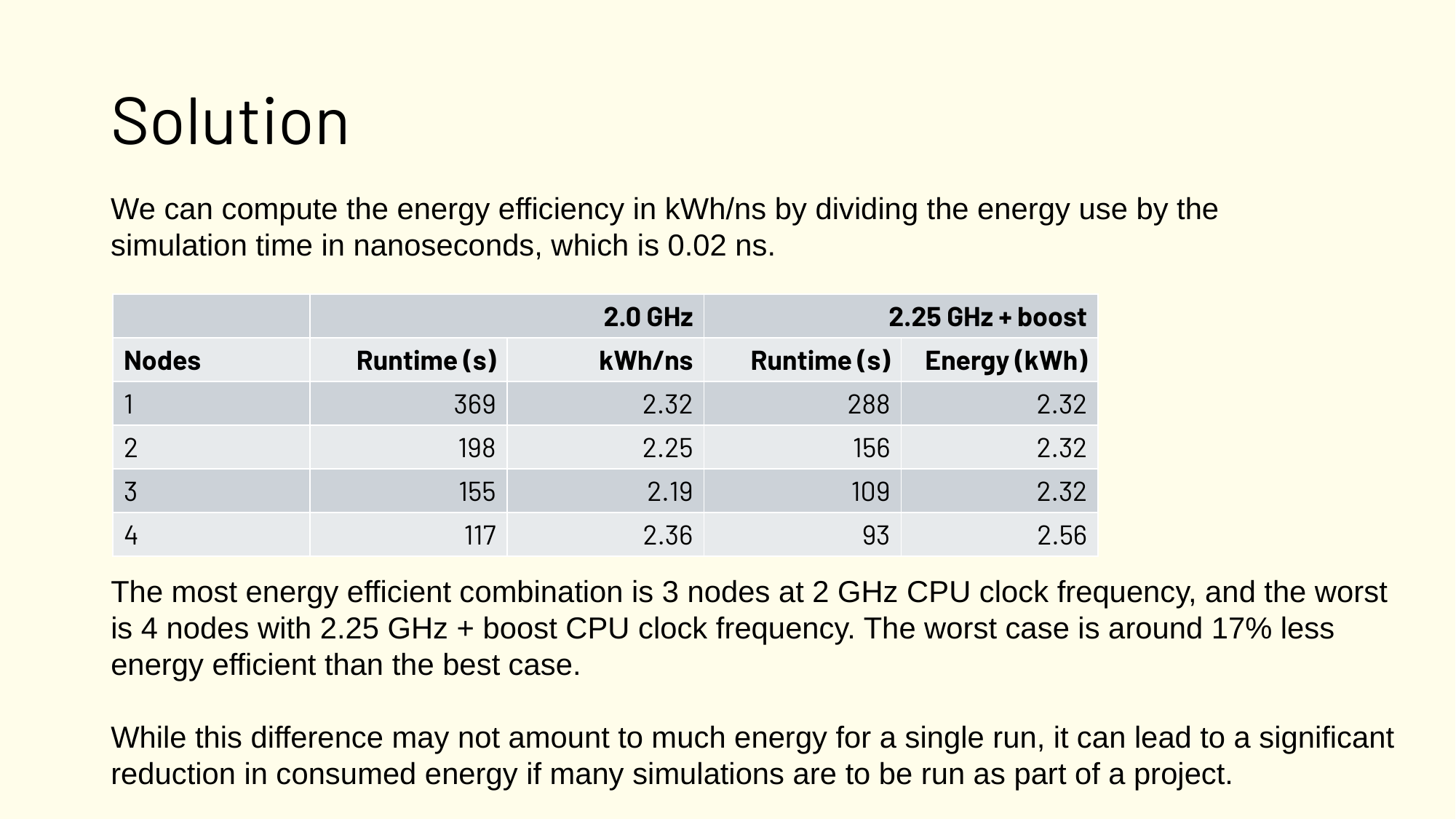

# Solution
We can compute the energy efficiency in kWh/ns by dividing the energy use by the simulation time in nanoseconds, which is 0.02 ns.
|  | 2.0 GHz |  | 2.25 GHz + boost |  |
| --- | --- | --- | --- | --- |
| Nodes | Runtime (s) | kWh/ns | Runtime (s) | Energy (kWh) |
| 1 | 369 | 2.32 | 288 | 2.32 |
| 2 | 198 | 2.25 | 156 | 2.32 |
| 3 | 155 | 2.19 | 109 | 2.32 |
| 4 | 117 | 2.36 | 93 | 2.56 |
The most energy efficient combination is 3 nodes at 2 GHz CPU clock frequency, and the worst is 4 nodes with 2.25 GHz + boost CPU clock frequency. The worst case is around 17% less energy efficient than the best case.

While this difference may not amount to much energy for a single run, it can lead to a significant reduction in consumed energy if many simulations are to be run as part of a project.